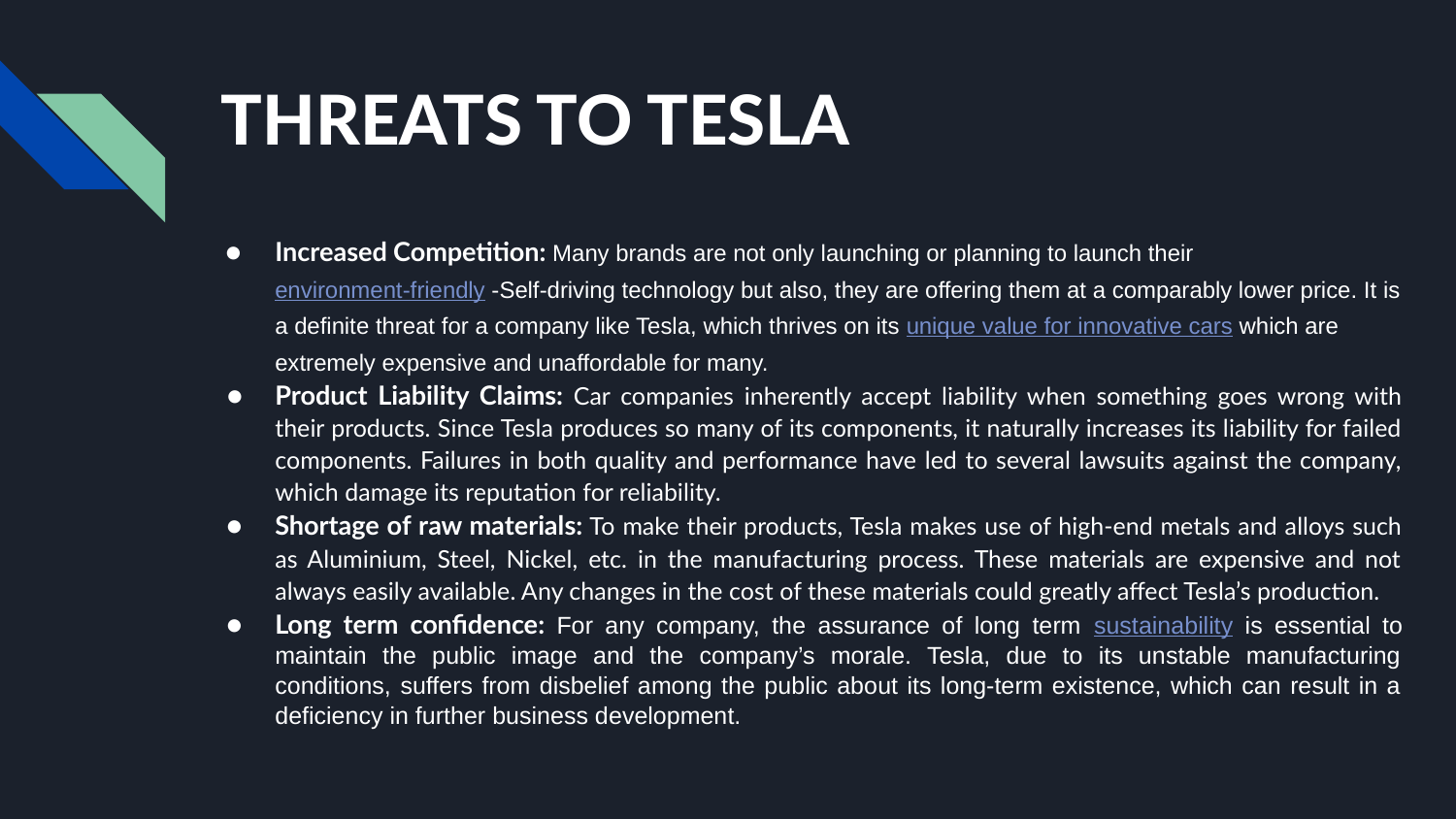

# THREATS TO TESLA
Increased Competition: Many brands are not only launching or planning to launch their environment-friendly -Self-driving technology but also, they are offering them at a comparably lower price. It is a definite threat for a company like Tesla, which thrives on its unique value for innovative cars which are extremely expensive and unaffordable for many.
Product Liability Claims: Car companies inherently accept liability when something goes wrong with their products. Since Tesla produces so many of its components, it naturally increases its liability for failed components. Failures in both quality and performance have led to several lawsuits against the company, which damage its reputation for reliability.
Shortage of raw materials: To make their products, Tesla makes use of high-end metals and alloys such as Aluminium, Steel, Nickel, etc. in the manufacturing process. These materials are expensive and not always easily available. Any changes in the cost of these materials could greatly affect Tesla’s production.
Long term confidence: For any company, the assurance of long term sustainability is essential to maintain the public image and the company’s morale. Tesla, due to its unstable manufacturing conditions, suffers from disbelief among the public about its long-term existence, which can result in a deficiency in further business development.